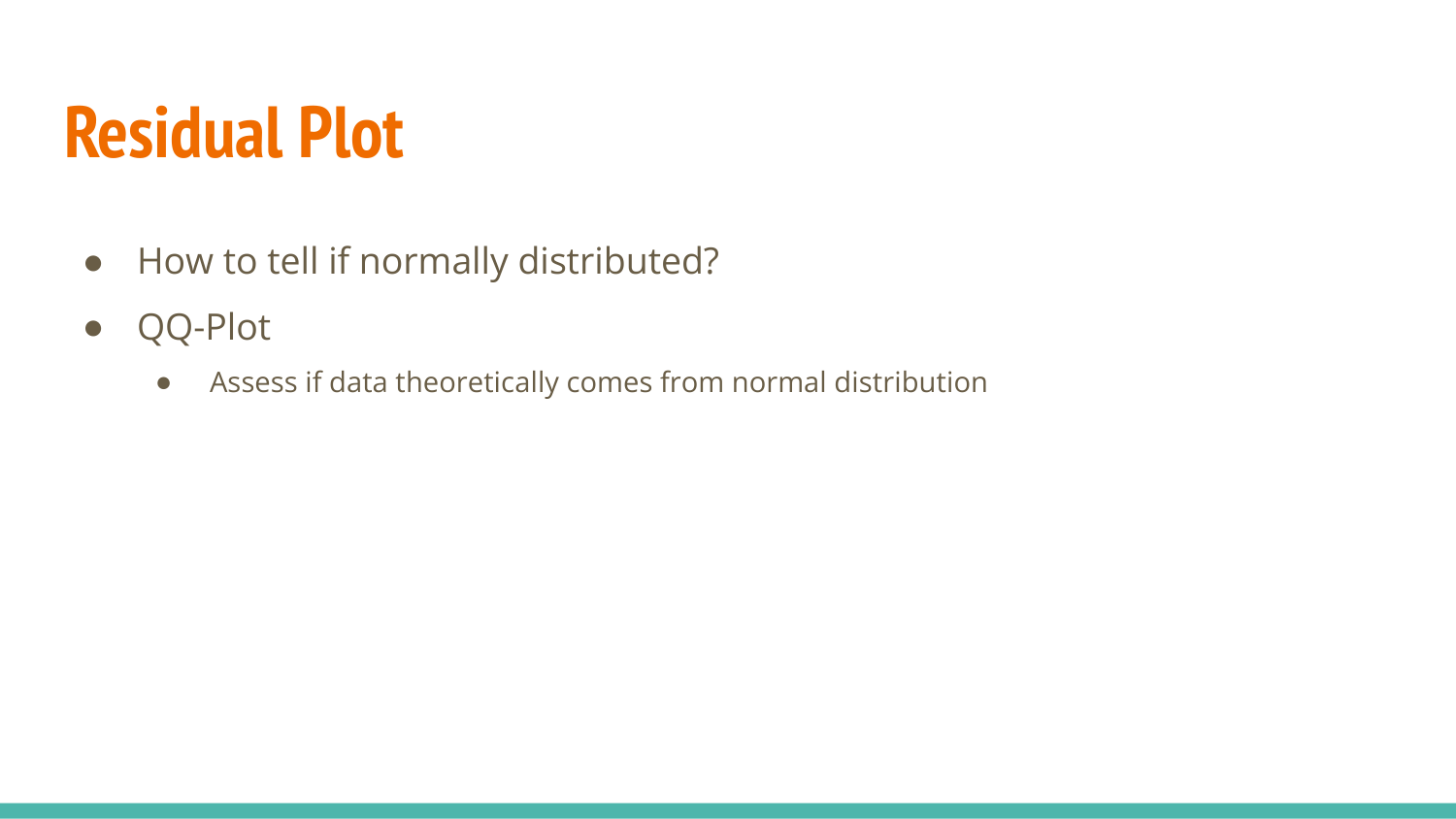

# Residual Plot
How to tell if normally distributed?
QQ-Plot
Assess if data theoretically comes from normal distribution